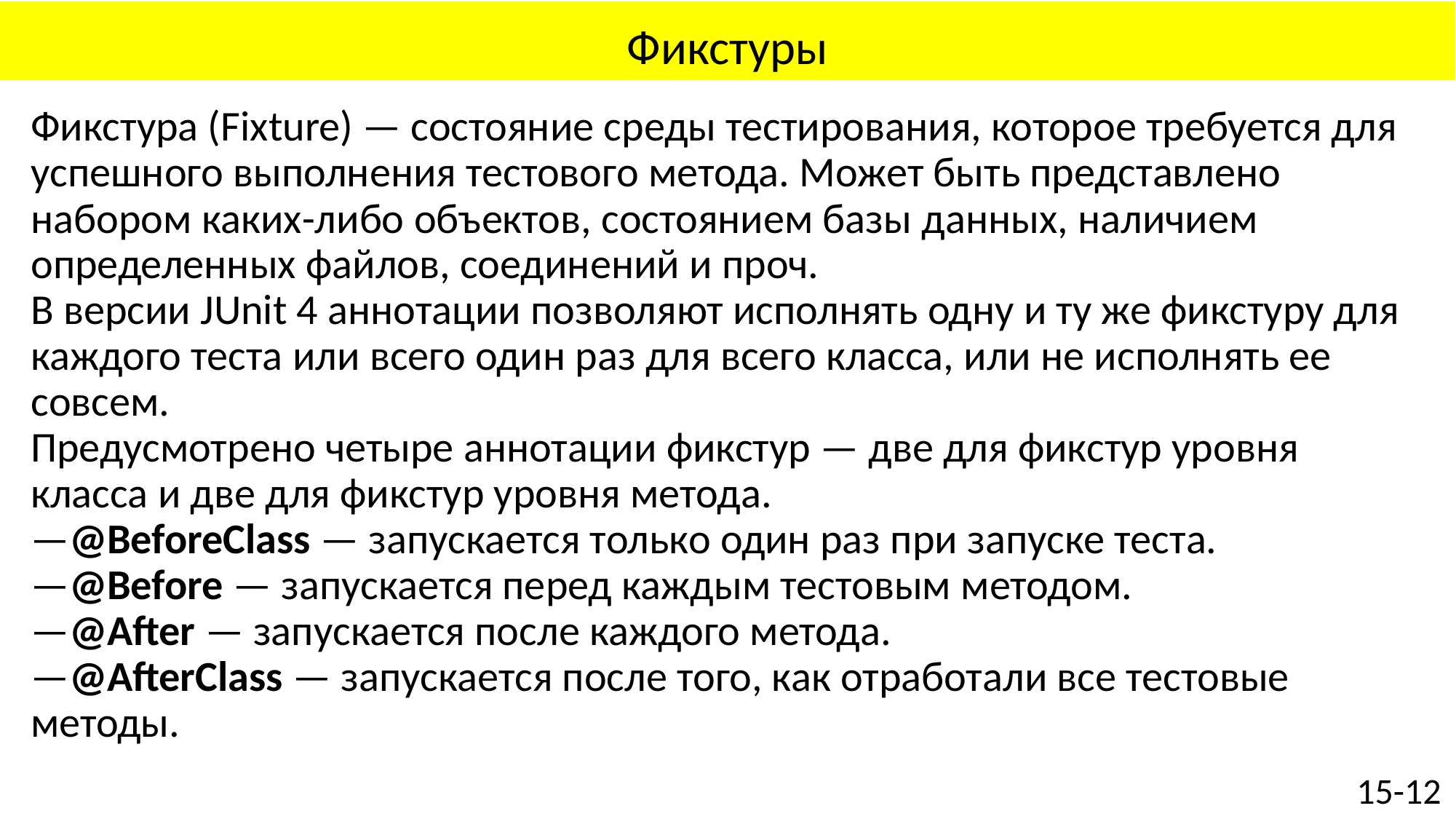

# Фикстуры
Фикстура (Fixture) — состояние среды тестирования, которое требуется для
успешного выполнения тестового метода. Может быть представлено набором каких-либо объектов, состоянием базы данных, наличием определенных файлов, соединений и проч.
В версии JUnit 4 аннотации позволяют исполнять одну и ту же фикстуру для
каждого теста или всего один раз для всего класса, или не исполнять ее совсем.
Предусмотрено четыре аннотации фикстур — две для фикстур уровня класса и две для фикстур уровня метода.
—@BeforeClass — запускается только один раз при запуске теста.
—@Before — запускается перед каждым тестовым методом.
—@After — запускается после каждого метода.
—@AfterClass — запускается после того, как отработали все тестовые методы.
15-12